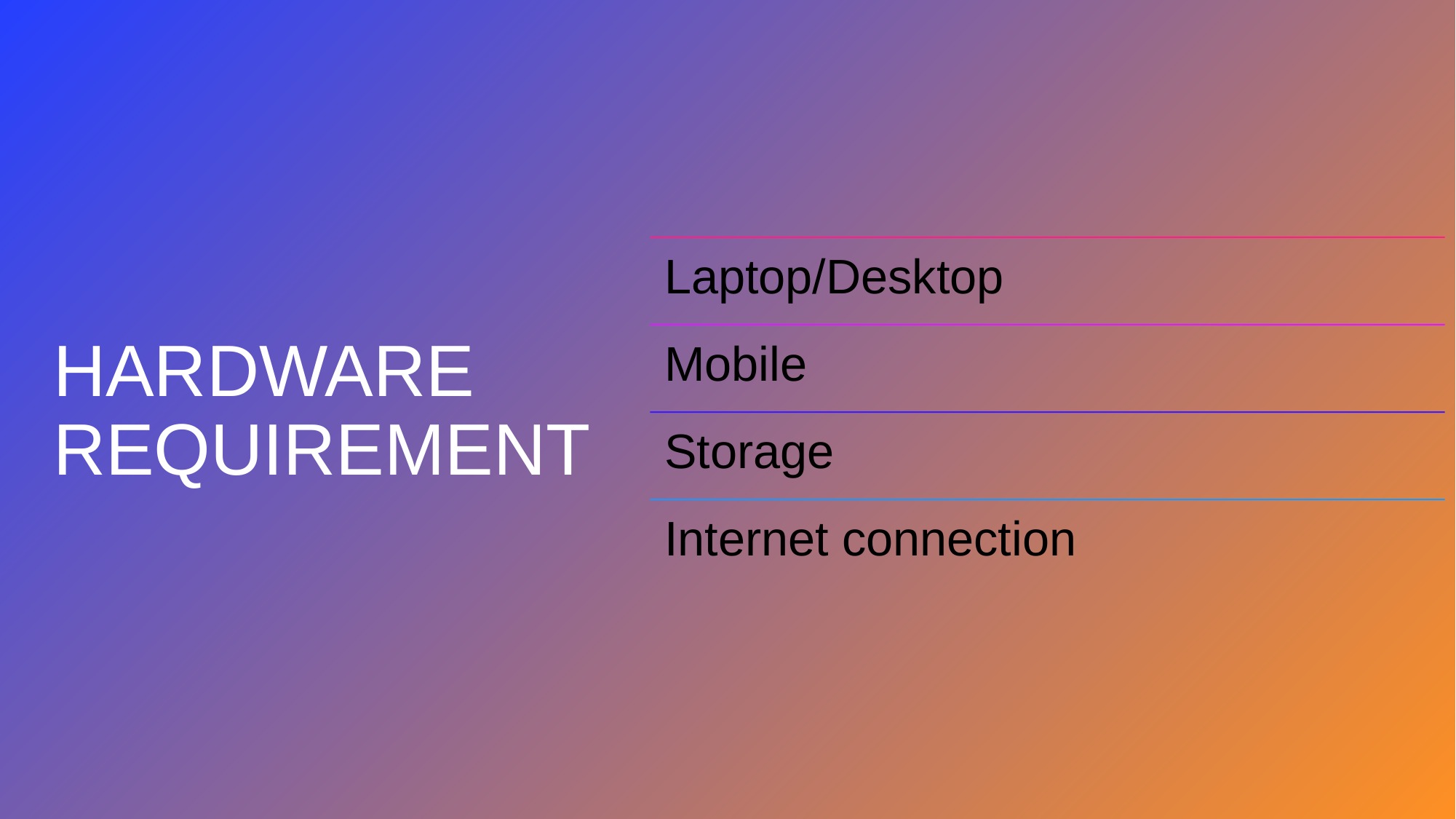

# HARDWARE REQUIREMENT
Laptop/Desktop
Mobile
Storage
Internet connection